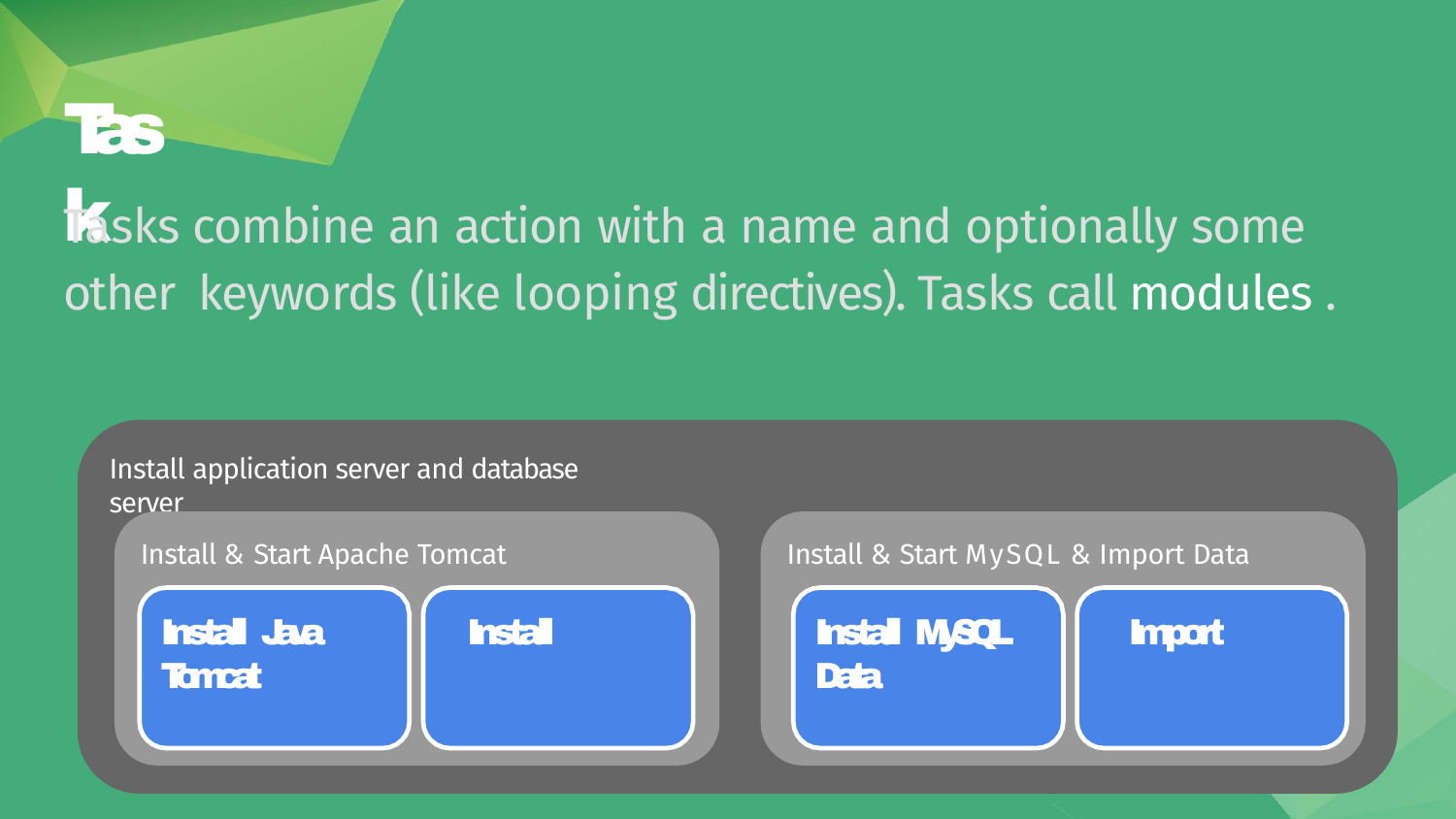

# Task
Tasks combine an action with a name and optionally some other  keywords (like looping directives). Tasks call modules .

Install application server and database server

Install & Start Apache Tomcat

Install Java	Install Tomcat
Install & Start MySQL & Import Data

Install MySQL	Import Data